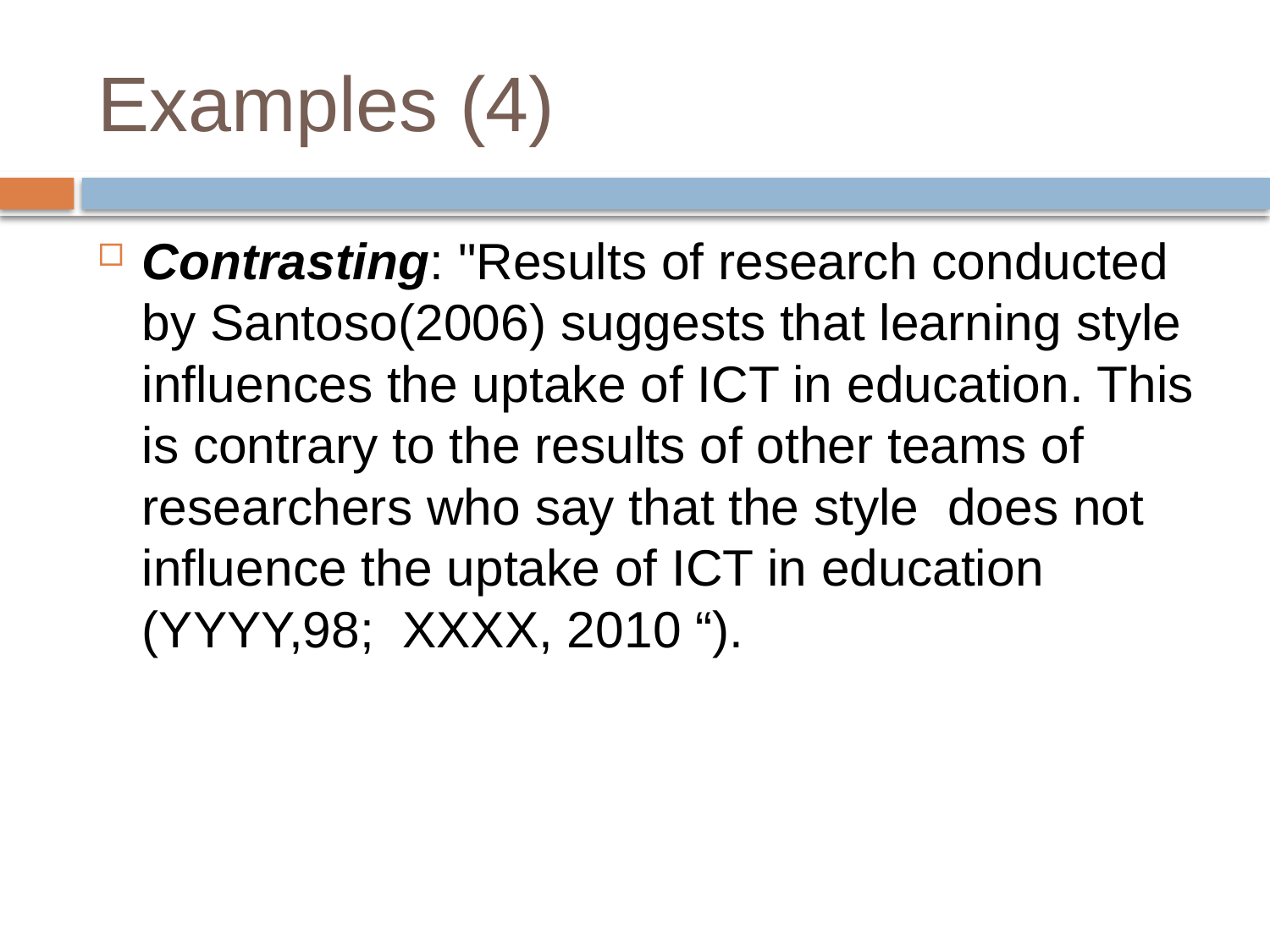

# Examples (4)
Contrasting: "Results of research conducted by Santoso(2006) suggests that learning style influences the uptake of ICT in education. This is contrary to the results of other teams of researchers who say that the style  does not influence the uptake of ICT in education (YYYY,98;  XXXX, 2010 “).